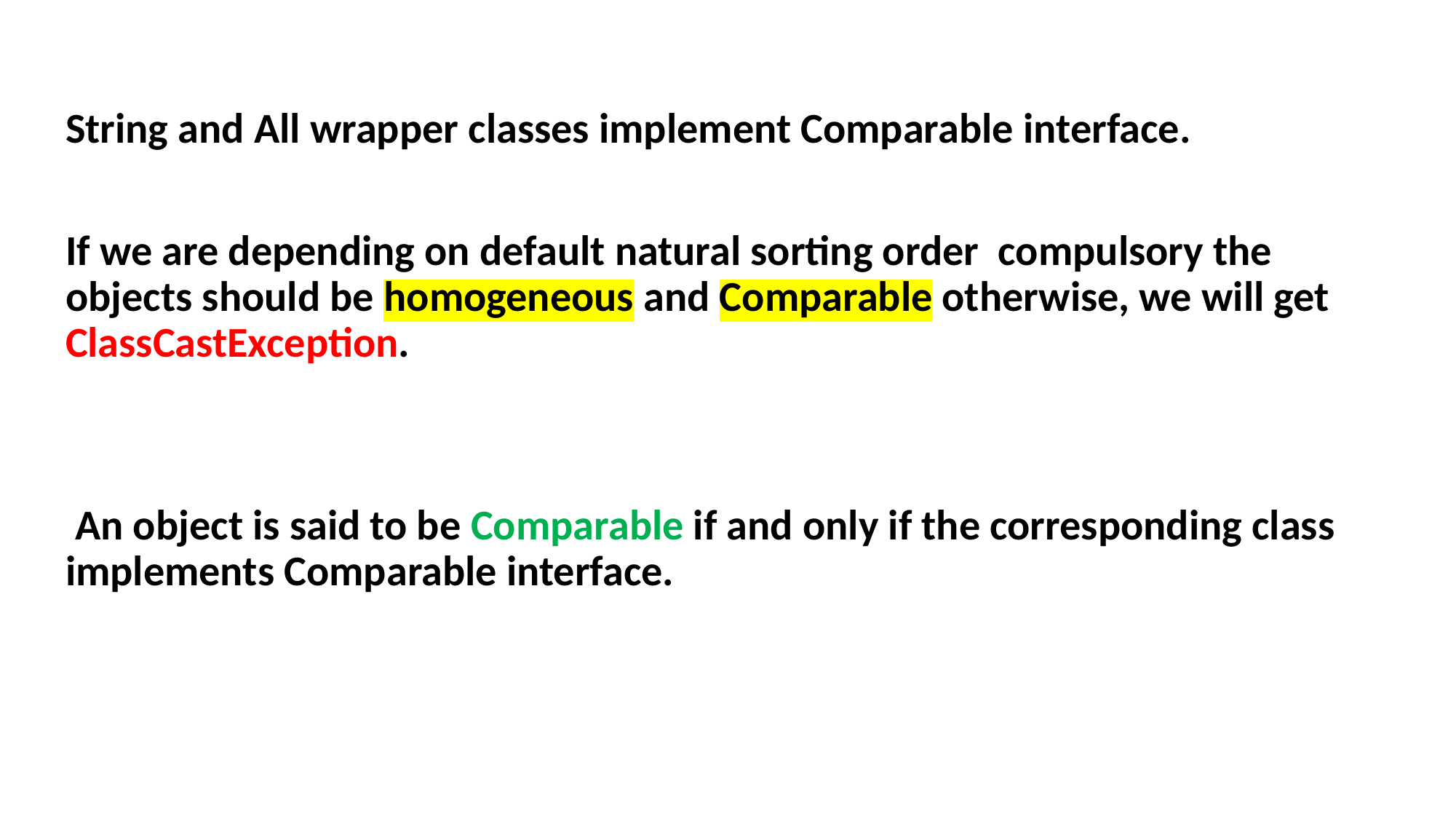

String and All wrapper classes implement Comparable interface.

If we are depending on default natural sorting order  compulsory the objects should be homogeneous and Comparable otherwise, we will get ClassCastException.

 An object is said to be Comparable if and only if the corresponding class implements Comparable interface.